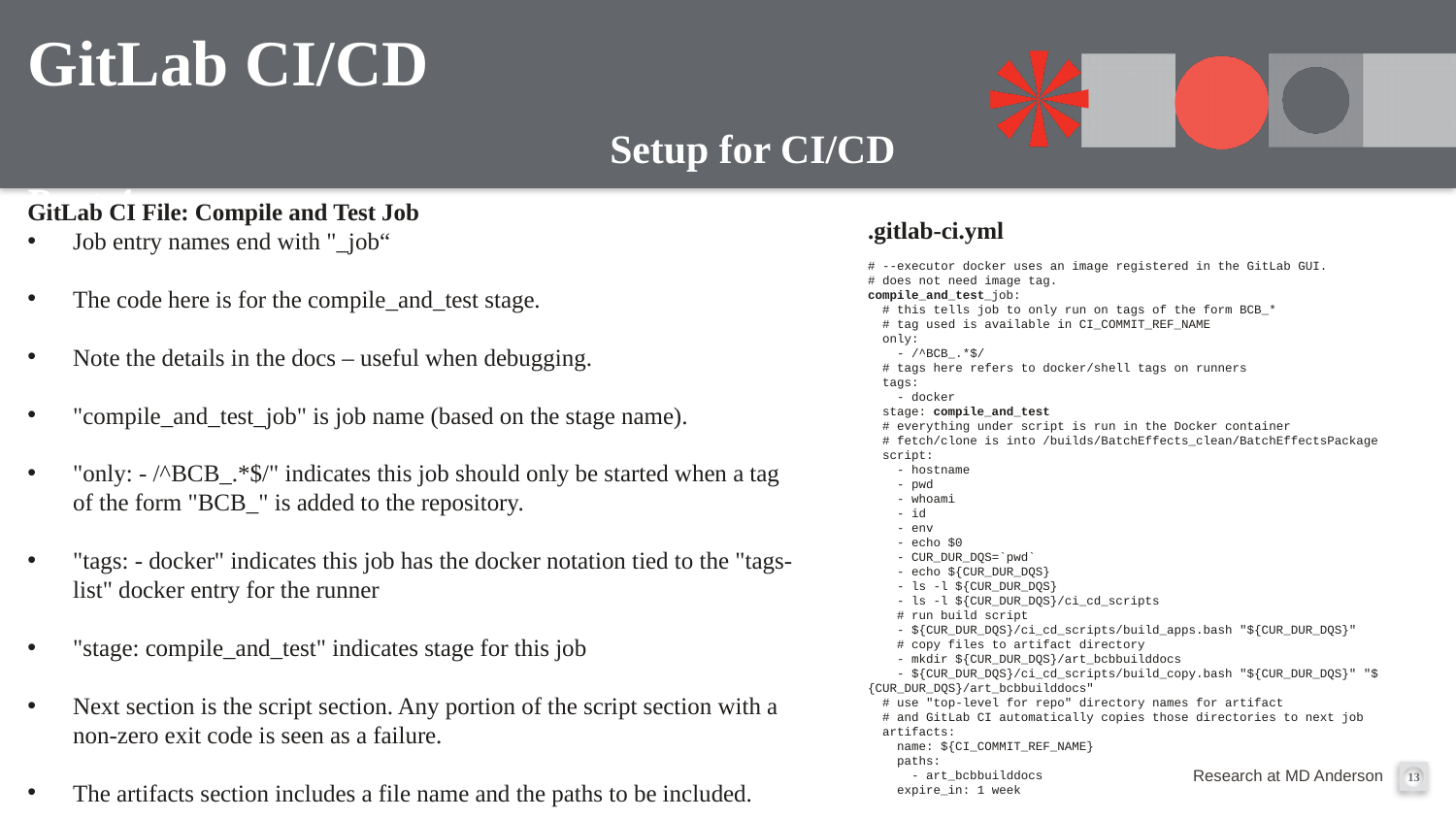

# GitLab CI/CD Setup for CI/CD Part 4
GitLab CI File: Compile and Test Job
Job entry names end with "_job“

The code here is for the compile_and_test stage.

Note the details in the docs – useful when debugging.

"compile_and_test_job" is job name (based on the stage name).

"only: - /^BCB_.*$/" indicates this job should only be started when a tag of the form "BCB_" is added to the repository.

"tags: - docker" indicates this job has the docker notation tied to the "tags-list" docker entry for the runner

"stage: compile_and_test" indicates stage for this job

Next section is the script section. Any portion of the script section with a non-zero exit code is seen as a failure.

The artifacts section includes a file name and the paths to be included.
.gitlab-ci.yml

# --executor docker uses an image registered in the GitLab GUI.
# does not need image tag.
compile_and_test_job:
  # this tells job to only run on tags of the form BCB_*
  # tag used is available in CI_COMMIT_REF_NAME
  only:
    - /^BCB_.*$/
  # tags here refers to docker/shell tags on runners
  tags:
    - docker
  stage: compile_and_test
  # everything under script is run in the Docker container
  # fetch/clone is into /builds/BatchEffects_clean/BatchEffectsPackage
  script:
    - hostname
    - pwd
    - whoami
    - id
    - env
    - echo $0
    - CUR_DUR_DQS=`pwd`
    - echo ${CUR_DUR_DQS}
    - ls -l ${CUR_DUR_DQS}
    - ls -l ${CUR_DUR_DQS}/ci_cd_scripts
    # run build script
    - ${CUR_DUR_DQS}/ci_cd_scripts/build_apps.bash "${CUR_DUR_DQS}"
    # copy files to artifact directory
    - mkdir ${CUR_DUR_DQS}/art_bcbbuilddocs
    - ${CUR_DUR_DQS}/ci_cd_scripts/build_copy.bash "${CUR_DUR_DQS}" "${CUR_DUR_DQS}/art_bcbbuilddocs"
  # use "top-level for repo" directory names for artifact
  # and GitLab CI automatically copies those directories to next job
  artifacts:
    name: ${CI_COMMIT_REF_NAME}
    paths:
      - art_bcbbuilddocs
    expire_in: 1 week
13